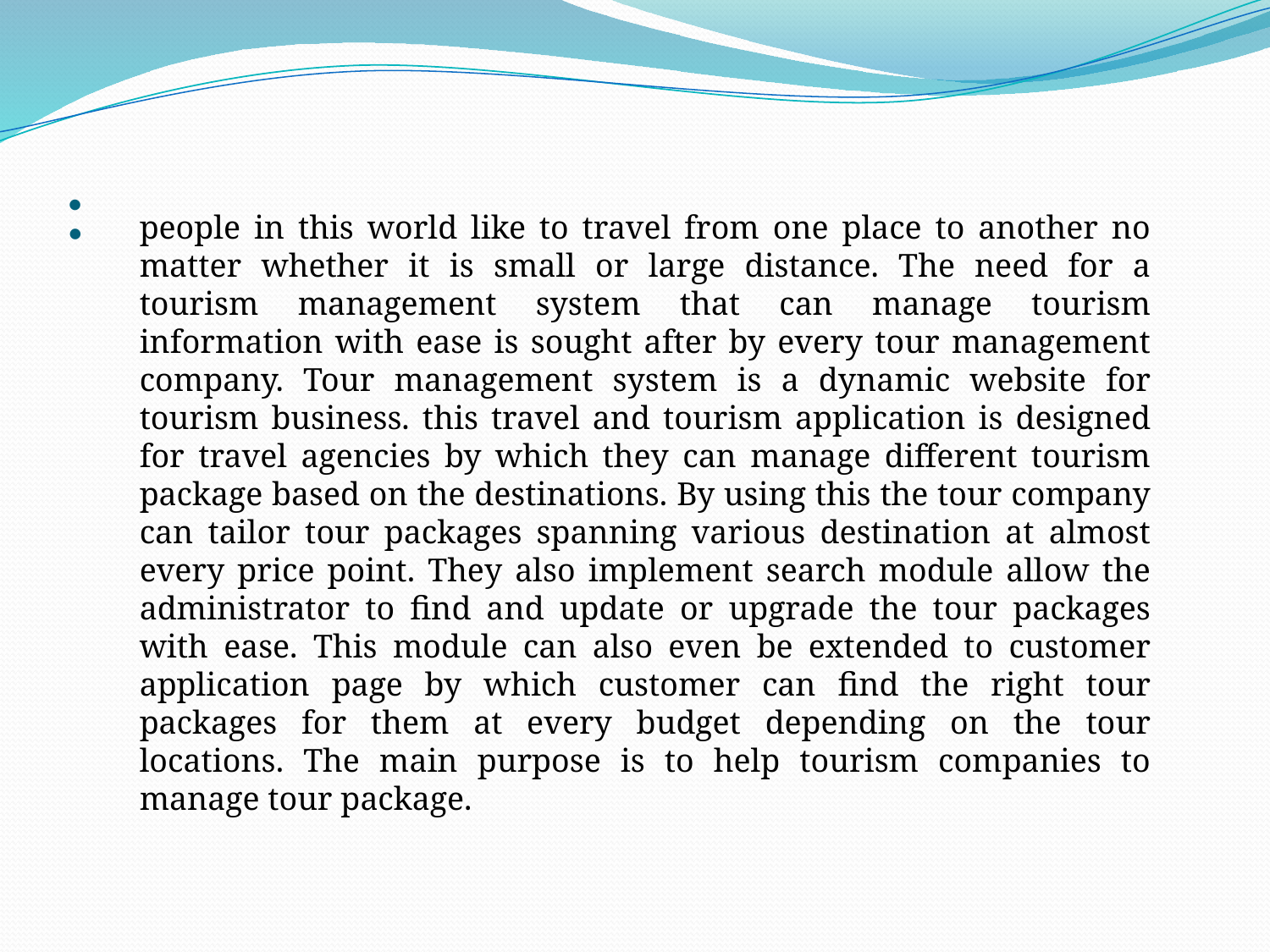

# :
people in this world like to travel from one place to another no matter whether it is small or large distance. The need for a tourism management system that can manage tourism information with ease is sought after by every tour management company. Tour management system is a dynamic website for tourism business. this travel and tourism application is designed for travel agencies by which they can manage different tourism package based on the destinations. By using this the tour company can tailor tour packages spanning various destination at almost every price point. They also implement search module allow the administrator to find and update or upgrade the tour packages with ease. This module can also even be extended to customer application page by which customer can find the right tour packages for them at every budget depending on the tour locations. The main purpose is to help tourism companies to manage tour package.